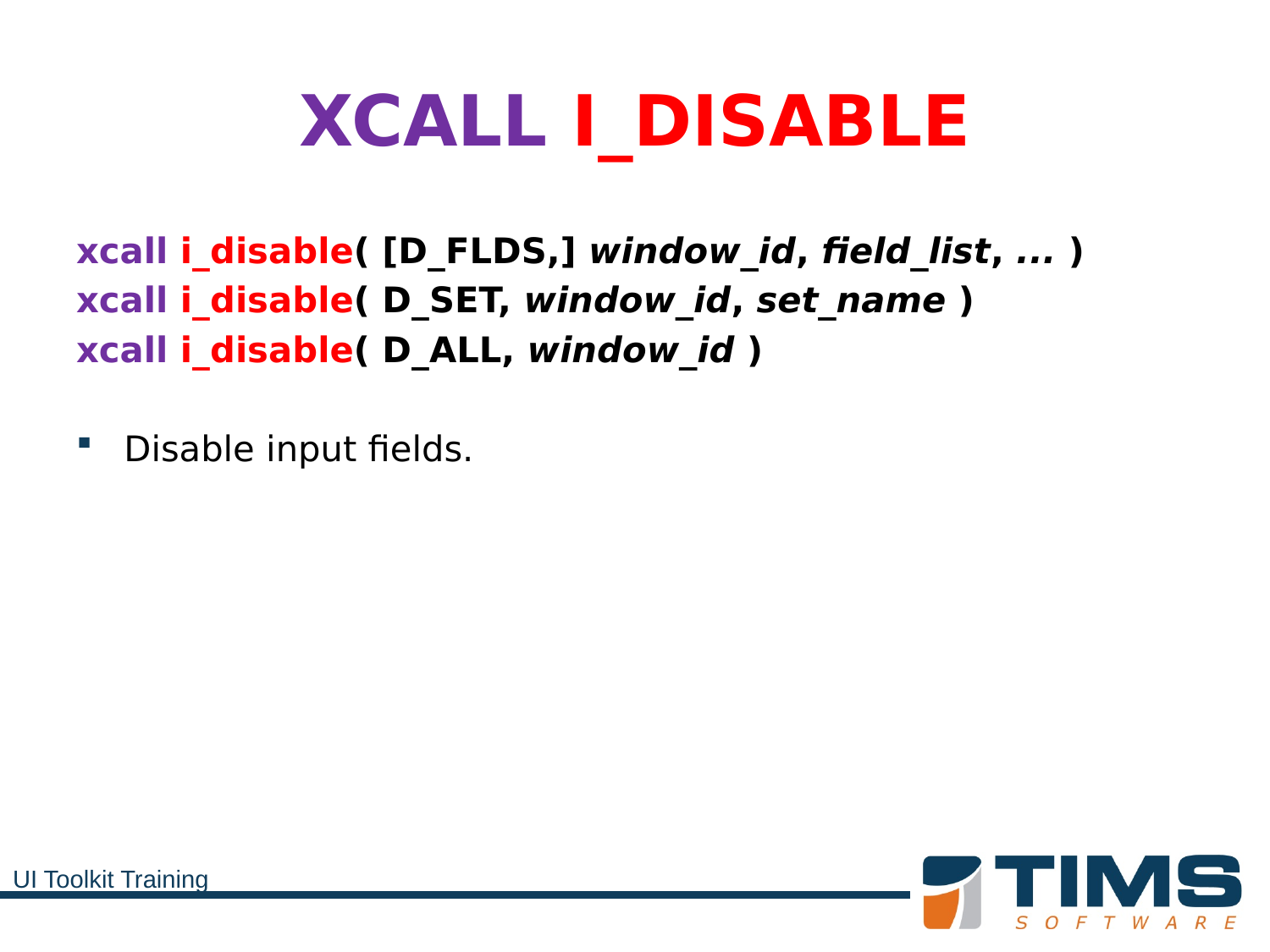

# XCALL I_DISABLE
xcall i_disable( [D_FLDS,] window_id, field_list, ... )
xcall i_disable( D_SET, window_id, set_name )
xcall i_disable( D_ALL, window_id )

Disable input fields.
UI Toolkit Training